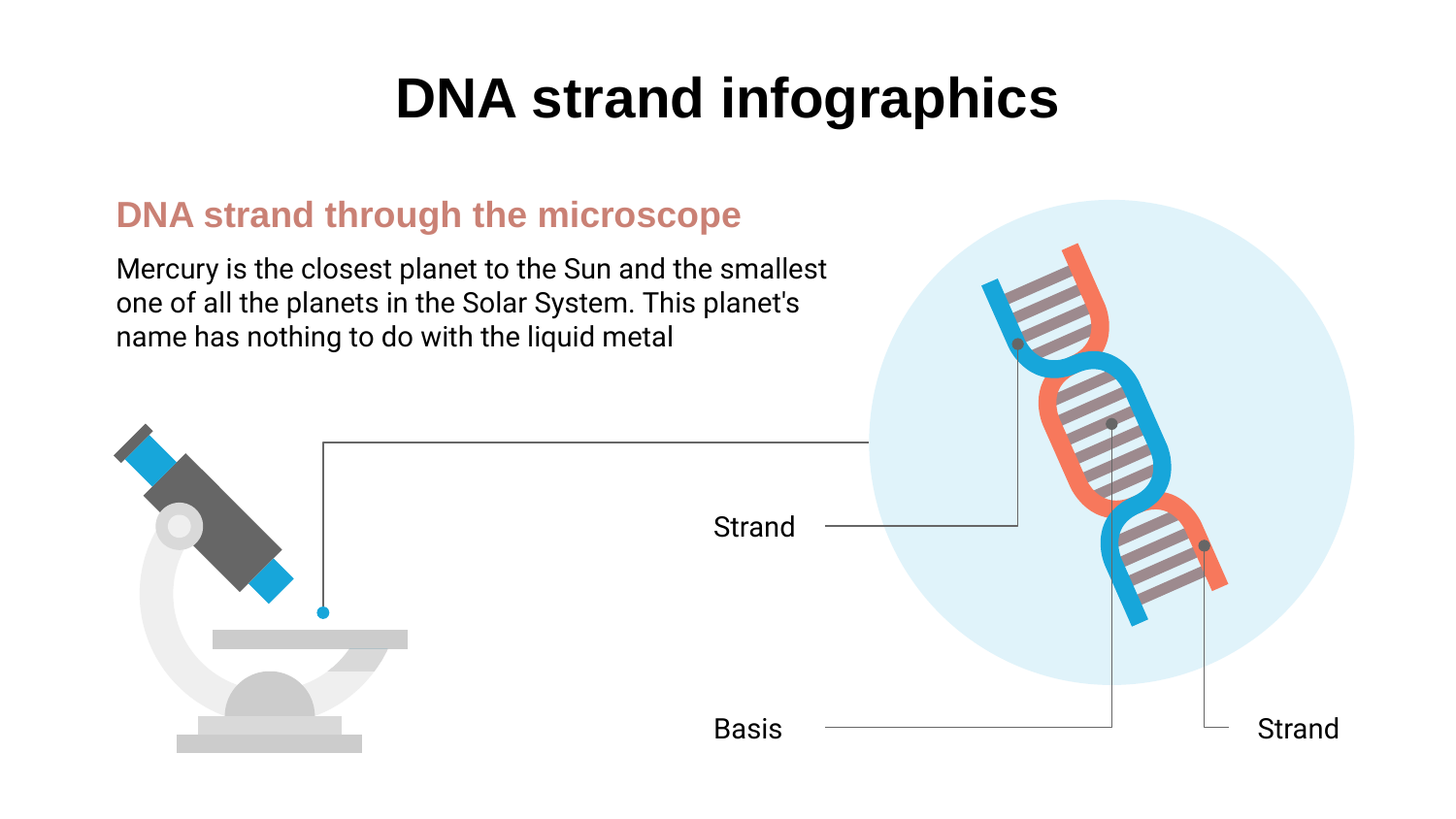

# DNA strand infographics
DNA strand through the microscope
Mercury is the closest planet to the Sun and the smallest one of all the planets in the Solar System. This planet's name has nothing to do with the liquid metal

Strand

Basis
Strand